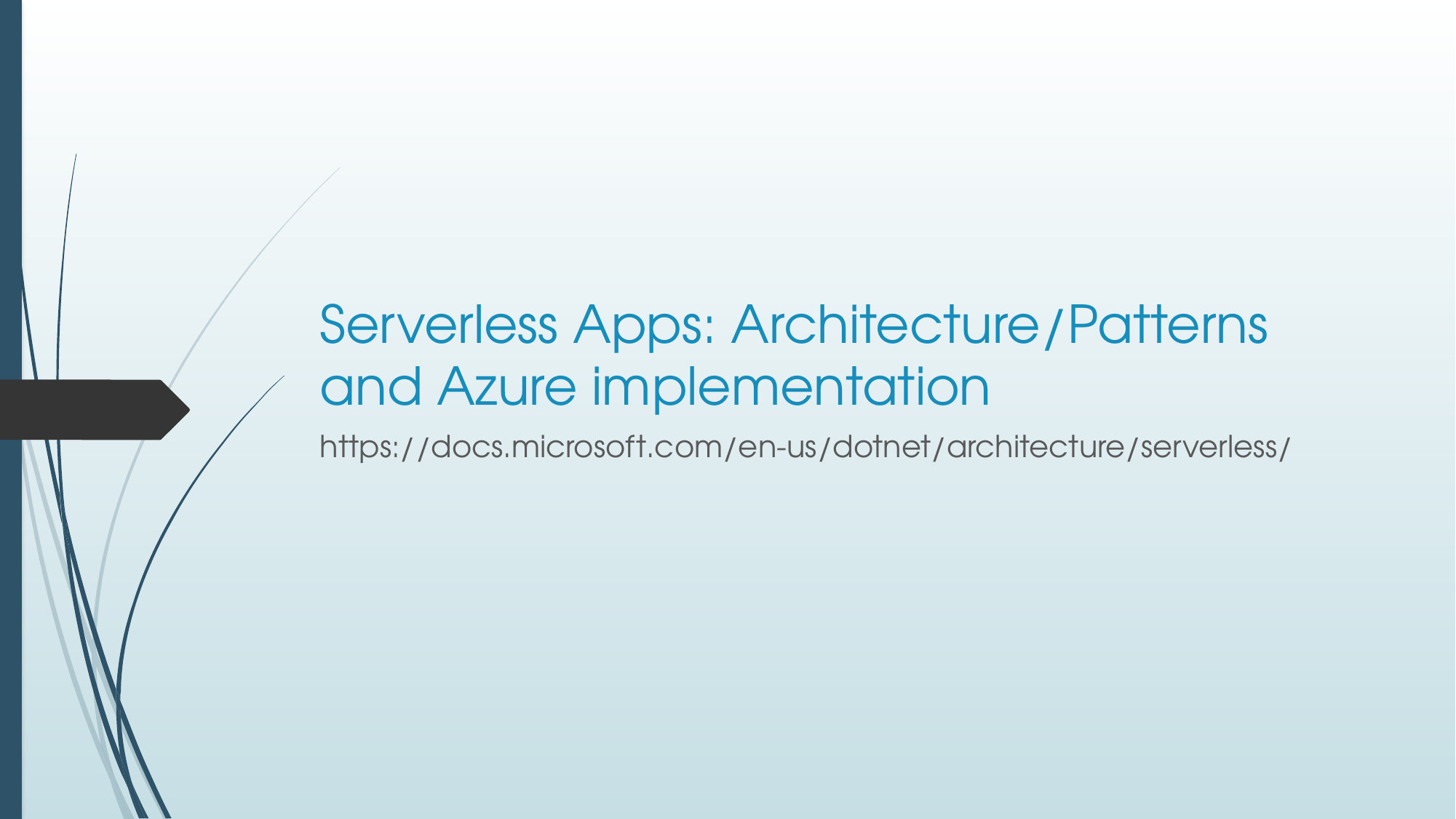

# Serverless Apps: Architecture/Patterns and Azure implementation
https://docs.microsoft.com/en-us/dotnet/architecture/serverless/